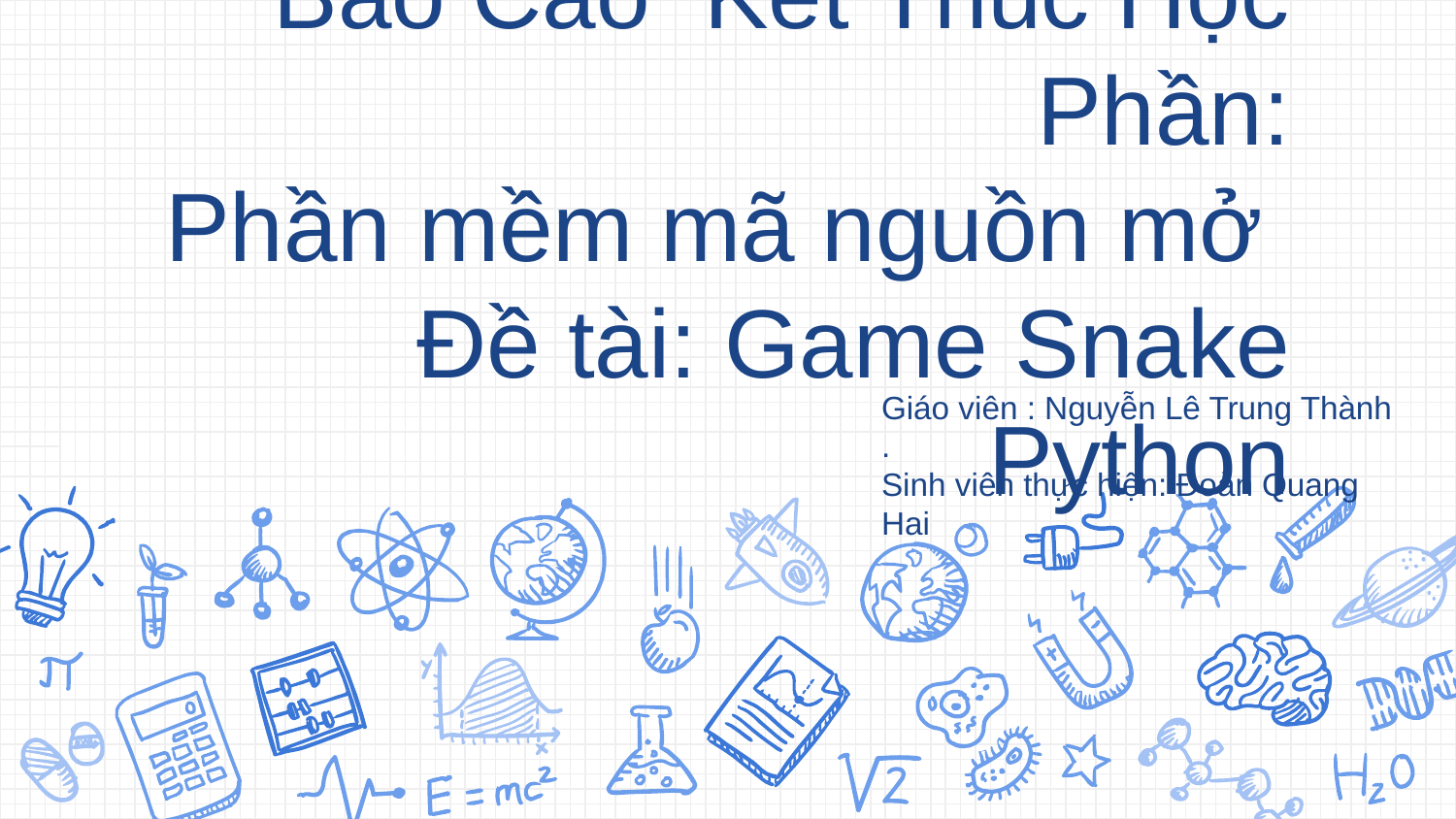

# Báo Cáo  Kết Thúc Học Phần: Phần mềm mã nguồn mở Đề tài: Game Snake Python
Giáo viên : Nguyễn Lê Trung Thành
.
Sinh viên thực hiện: Đoàn Quang Hai